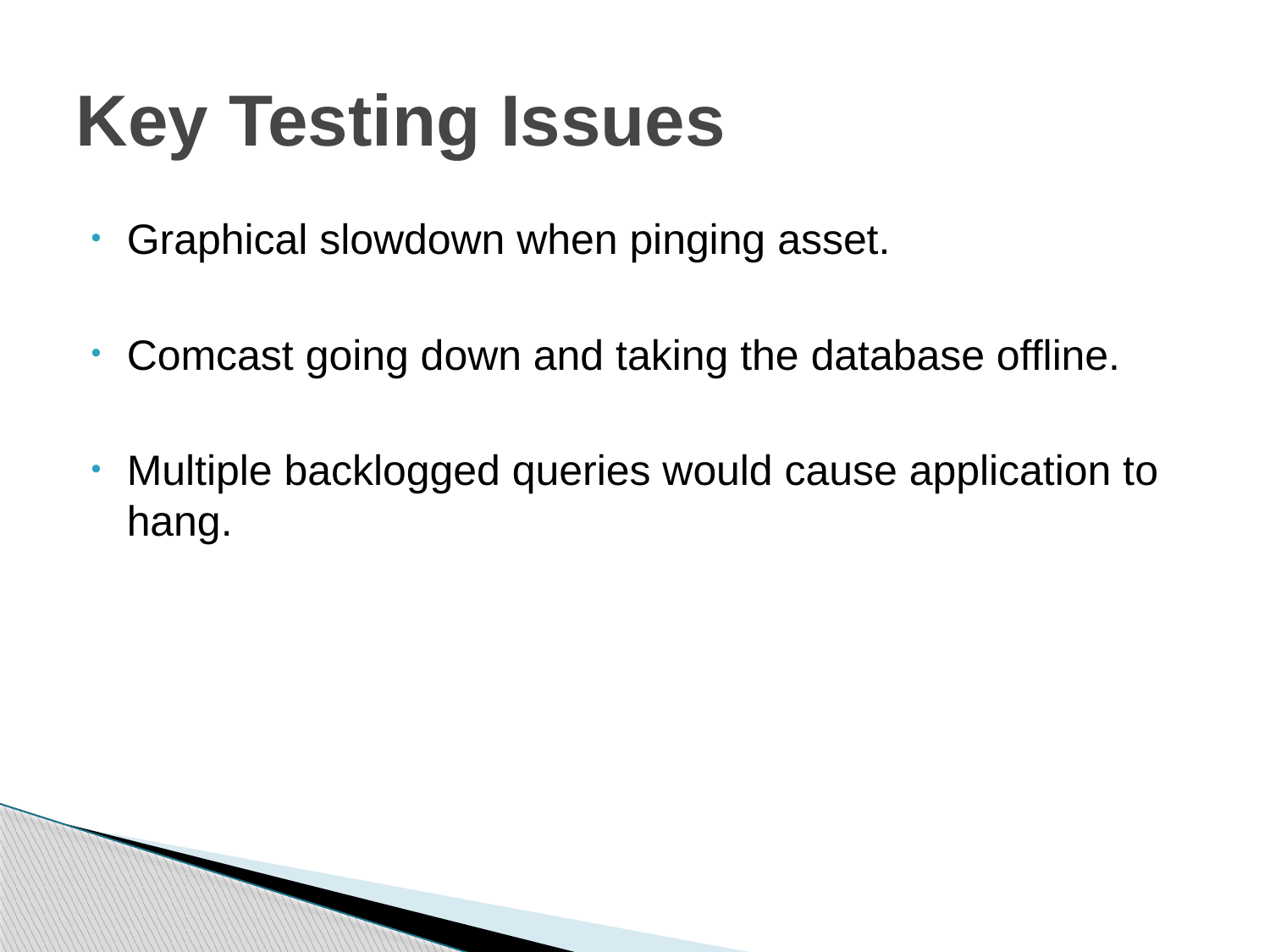

# Key Testing Issues
Graphical slowdown when pinging asset.

Comcast going down and taking the database offline.

Multiple backlogged queries would cause application to hang.